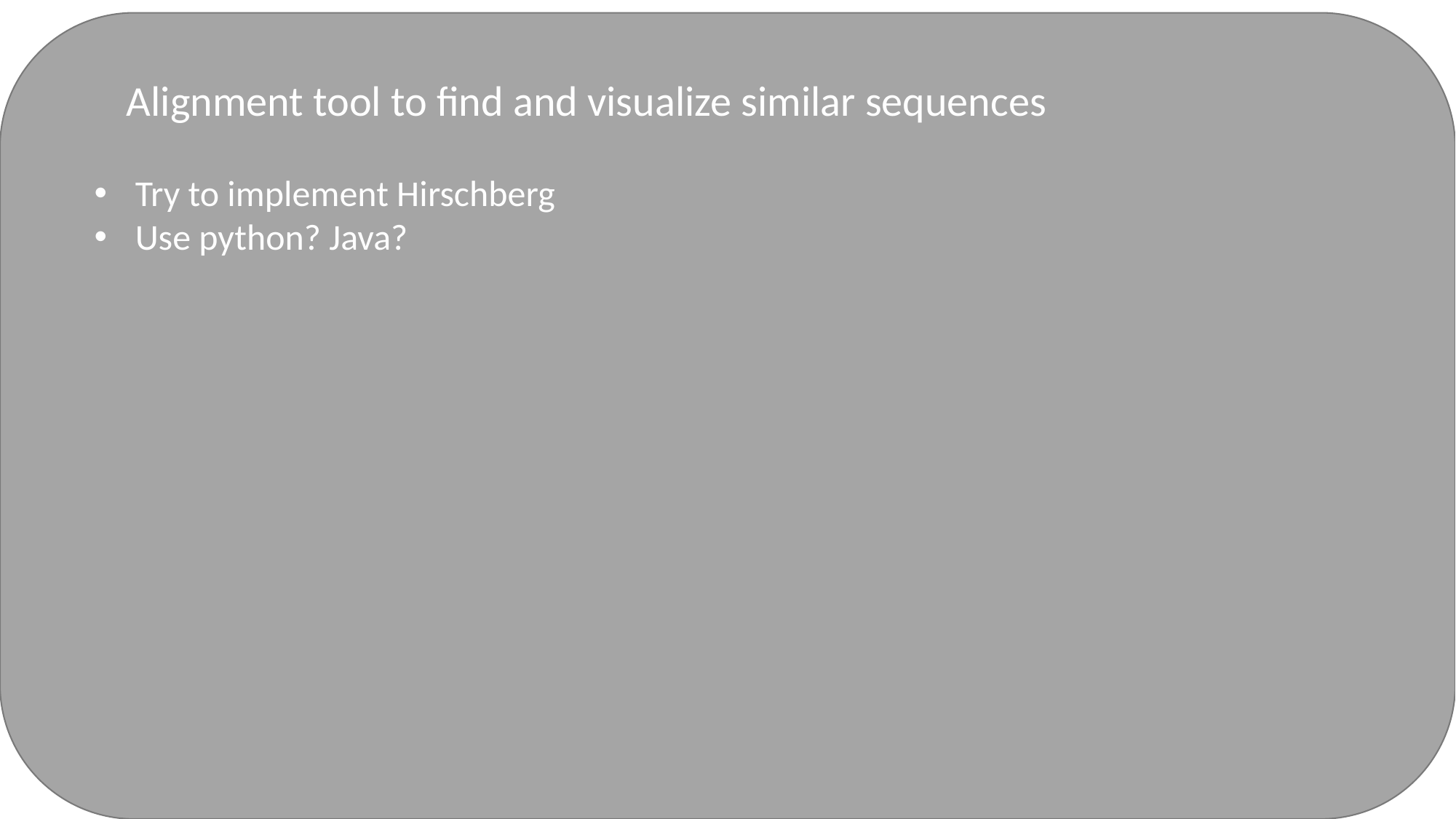

Alignment tool to find and visualize similar sequences
Try to implement Hirschberg
Use python? Java?